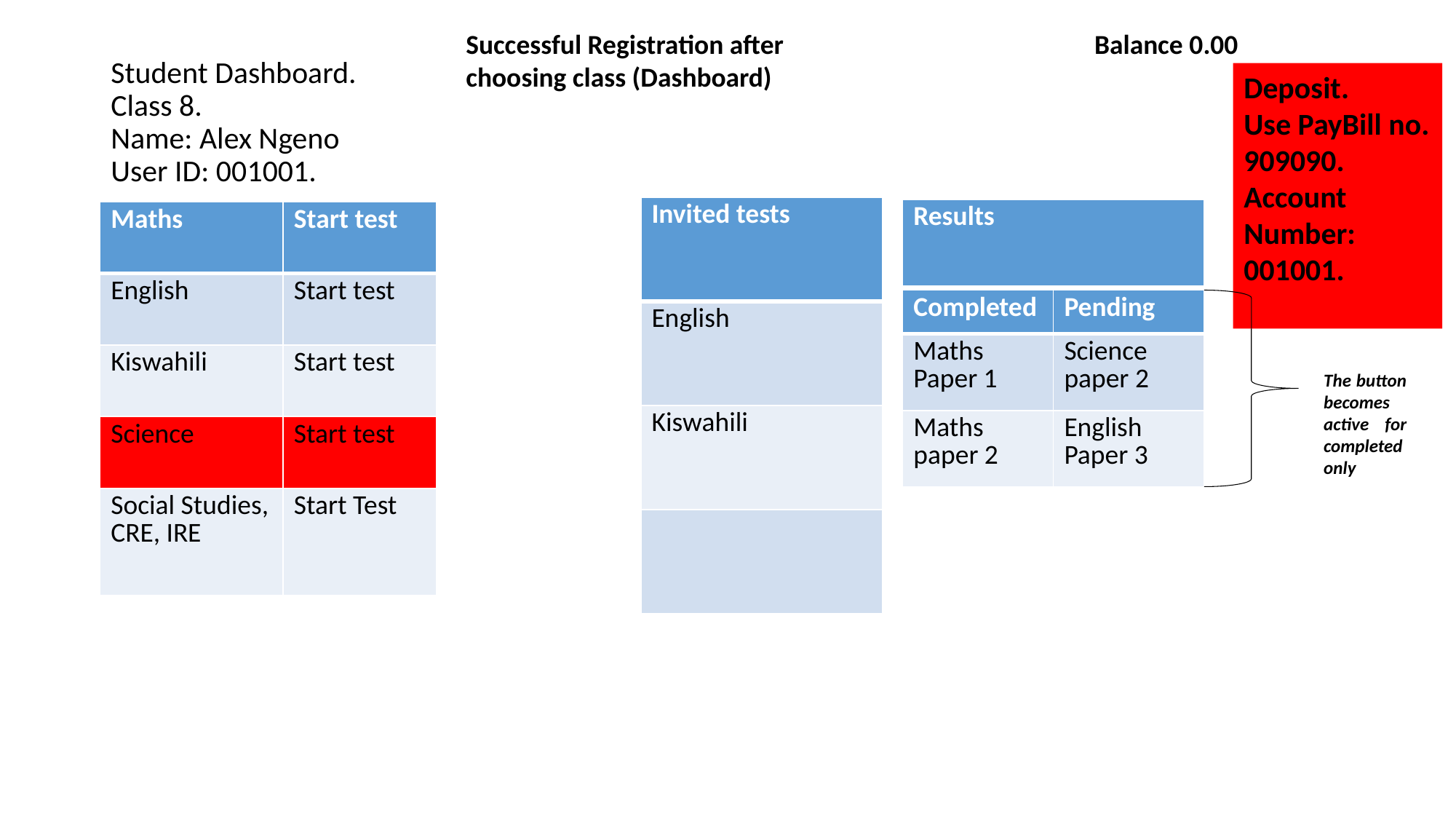

Successful Registration after choosing class (Dashboard)
Balance 0.00
# Student Dashboard. Class 8. Name: Alex Ngeno User ID: 001001.
Deposit.
Use PayBill no. 909090. Account Number: 001001.

| Invited tests |
| --- |
| English |
| Kiswahili |
|  |
| Results |
| --- |
| Maths | Start test |
| --- | --- |
| English | Start test |
| Kiswahili | Start test |
| Science | Start test |
| Social Studies, CRE, IRE | Start Test |
| Completed | Pending |
| --- | --- |
| Maths Paper 1 | Science paper 2 |
| Maths paper 2 | English Paper 3 |

The button becomes active for completed only